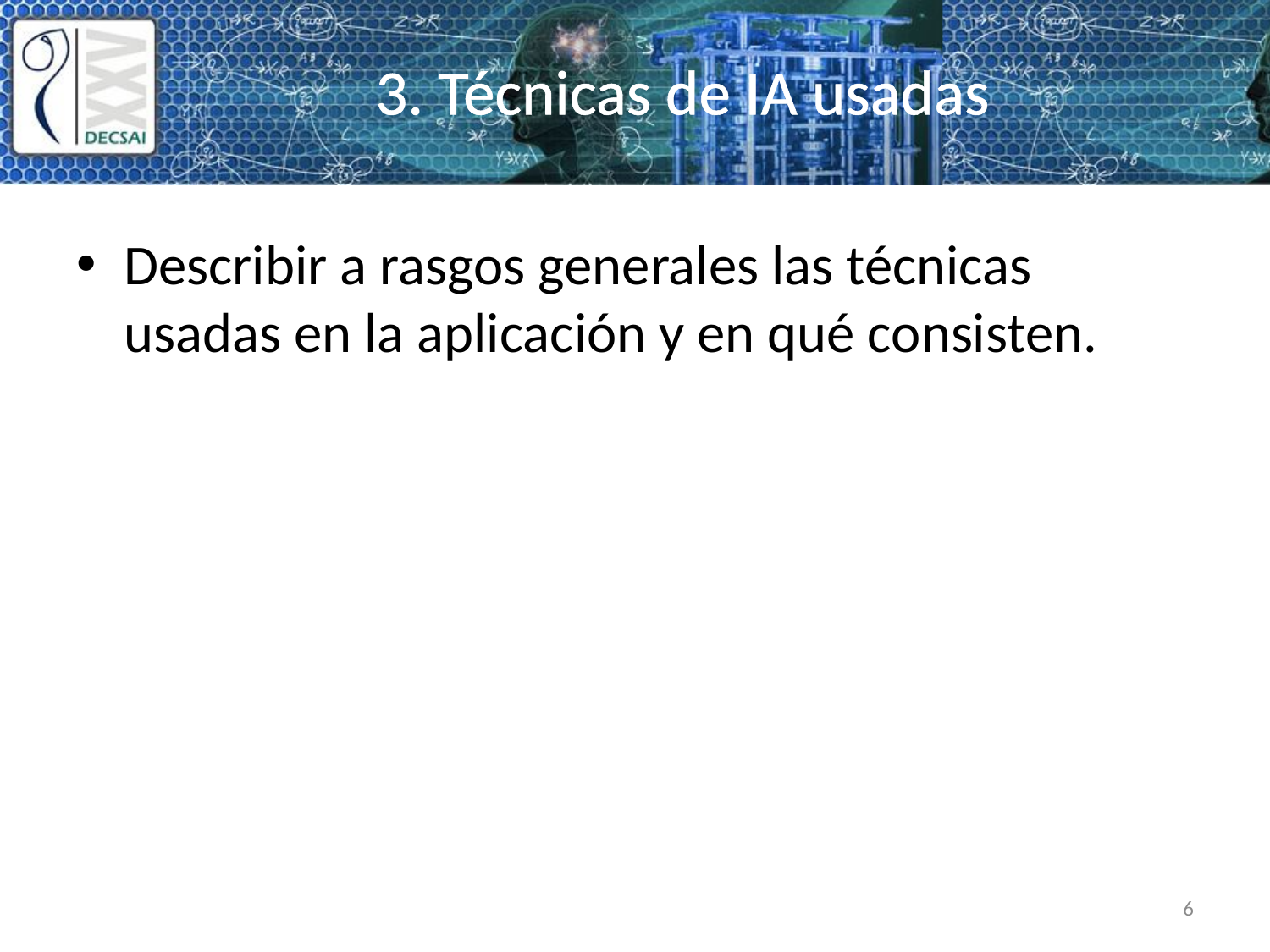

# 3. Técnicas de IA usadas
Describir a rasgos generales las técnicas usadas en la aplicación y en qué consisten.
6